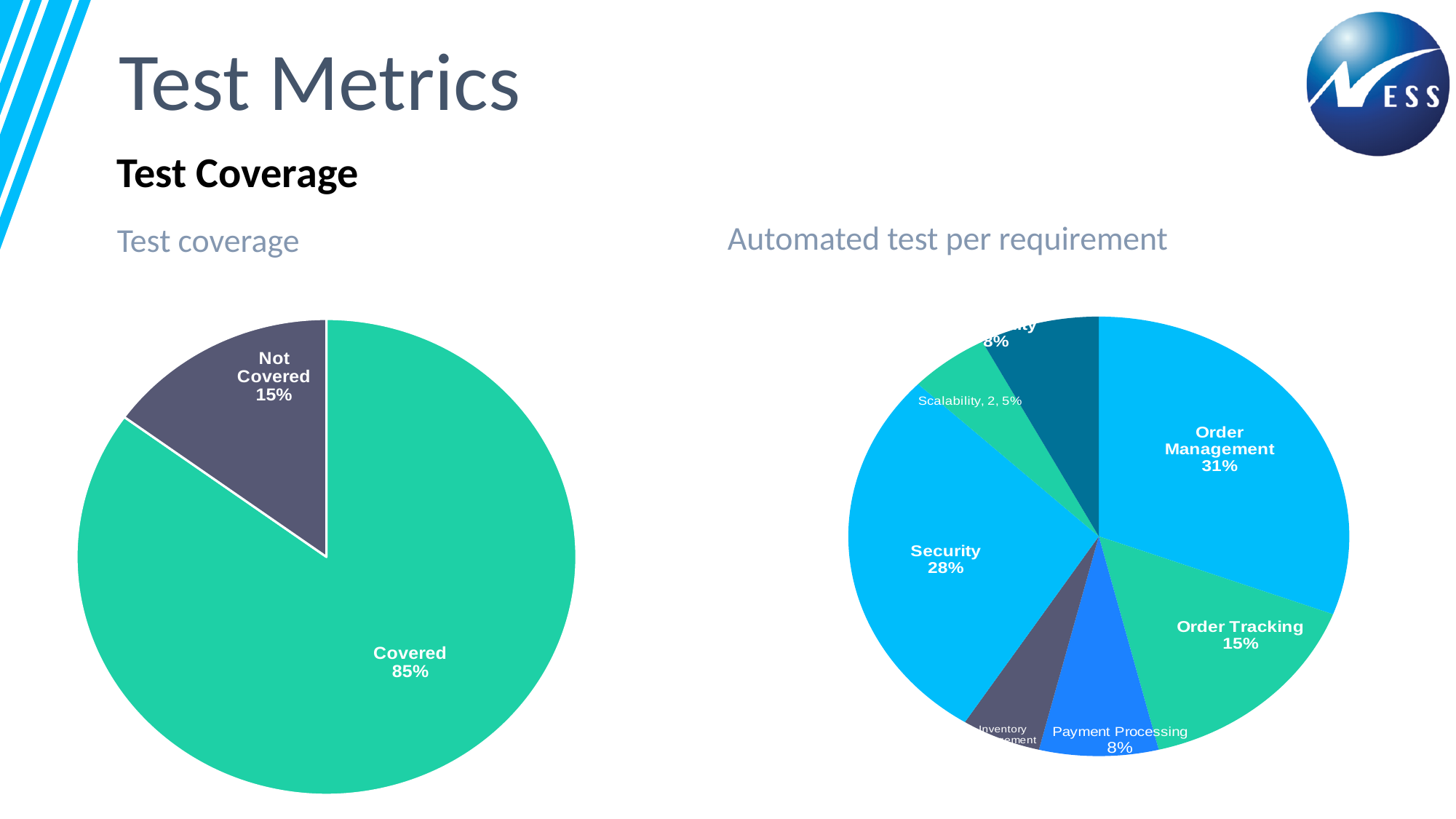

Test Metrics
Test Coverage
Automated test per requirement
Test coverage

### Chart

| Category | Column1 |
|---|---|
| Covered | 85.0 |
| Not Covered | 15.0 |

### Chart

| Category | Aoutomated |
|---|---|
| Order Management | 12.0 |
| Order Tracking | 6.0 |
| Payment Processing | 3.0 |
| Inventory Management | 2.0 |
| Security | 11.0 |
| Scalability | 2.0 |
| Reliability | 3.0 |
| Reporting and Analytics | 0.0 |